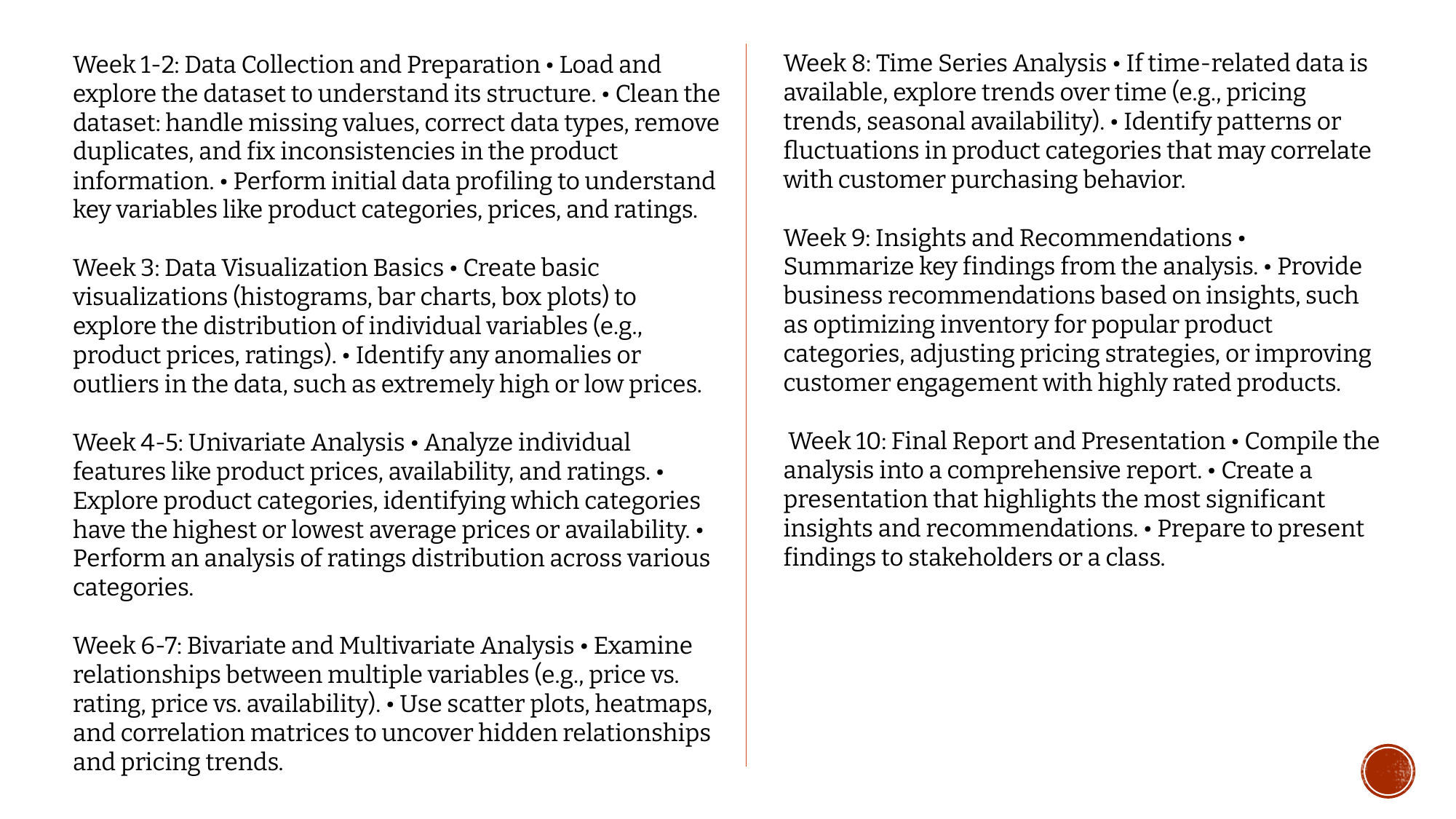

Week 8: Time Series Analysis • If time-related data is available, explore trends over time (e.g., pricing trends, seasonal availability). • Identify patterns or fluctuations in product categories that may correlate with customer purchasing behavior.

Week 9: Insights and Recommendations • Summarize key findings from the analysis. • Provide business recommendations based on insights, such as optimizing inventory for popular product categories, adjusting pricing strategies, or improving customer engagement with highly rated products.

 Week 10: Final Report and Presentation • Compile the analysis into a comprehensive report. • Create a presentation that highlights the most significant insights and recommendations. • Prepare to present findings to stakeholders or a class.
Week 1-2: Data Collection and Preparation • Load and explore the dataset to understand its structure. • Clean the dataset: handle missing values, correct data types, remove duplicates, and fix inconsistencies in the product information. • Perform initial data profiling to understand key variables like product categories, prices, and ratings.

Week 3: Data Visualization Basics • Create basic visualizations (histograms, bar charts, box plots) to explore the distribution of individual variables (e.g., product prices, ratings). • Identify any anomalies or outliers in the data, such as extremely high or low prices.

Week 4-5: Univariate Analysis • Analyze individual features like product prices, availability, and ratings. • Explore product categories, identifying which categories have the highest or lowest average prices or availability. • Perform an analysis of ratings distribution across various categories.

Week 6-7: Bivariate and Multivariate Analysis • Examine relationships between multiple variables (e.g., price vs. rating, price vs. availability). • Use scatter plots, heatmaps, and correlation matrices to uncover hidden relationships and pricing trends.